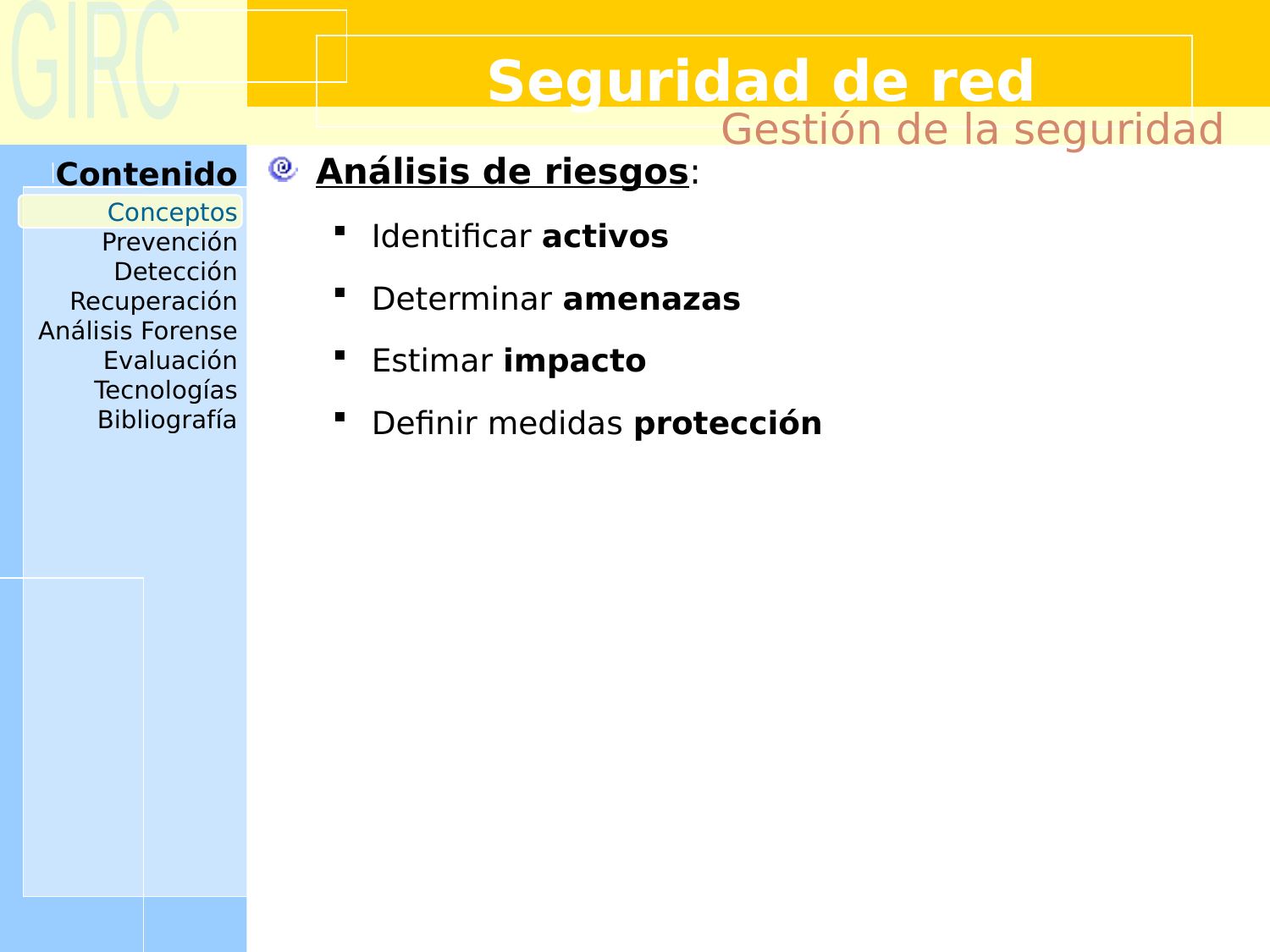

Seguridad de red
Gestión de la seguridad
Análisis de riesgos:
Identificar activos
Determinar amenazas
Estimar impacto
Definir medidas protección
Conceptos